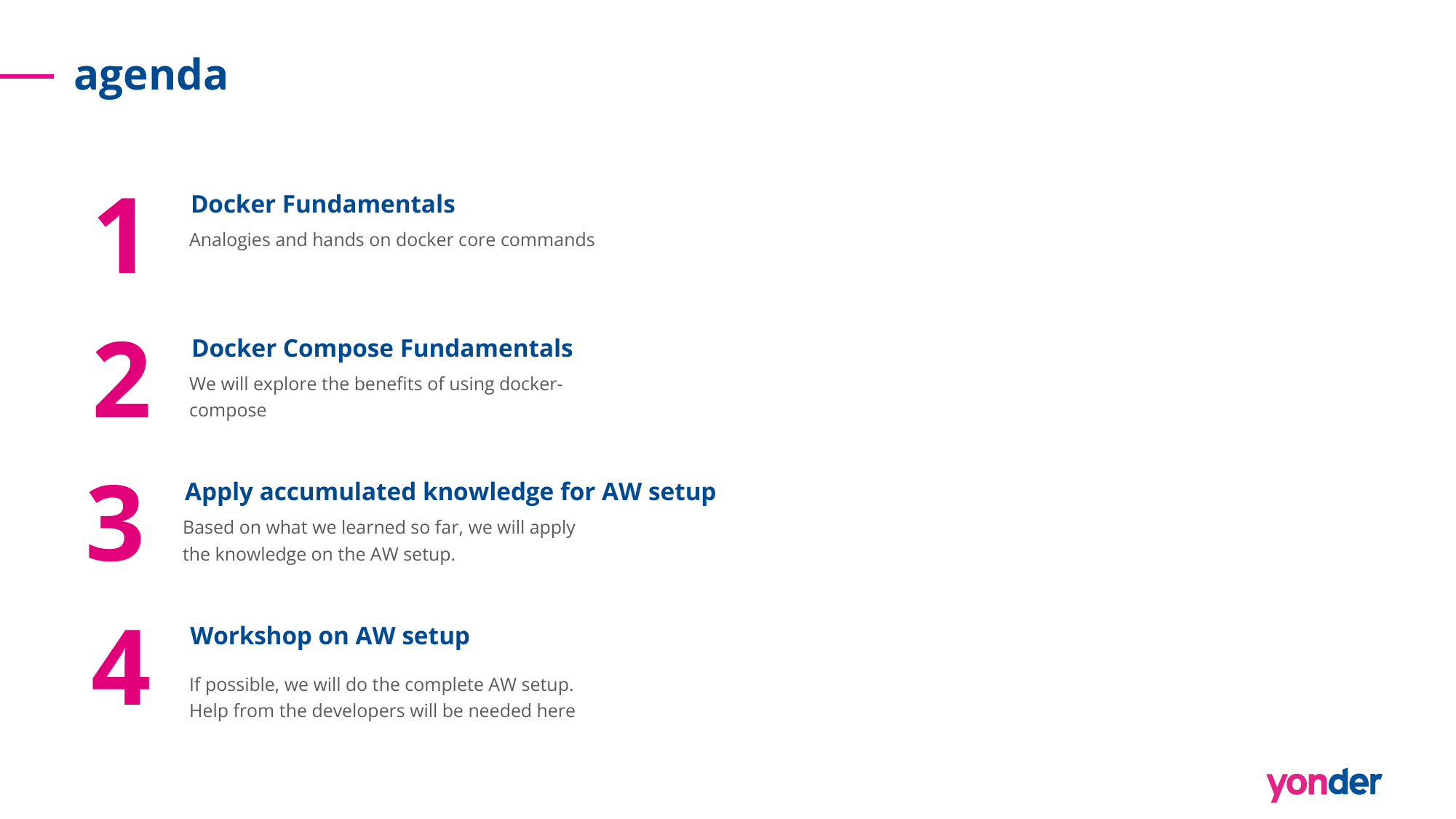

# agenda
1
Docker Fundamentals
Analogies and hands on docker core commands
2
Docker Compose Fundamentals
We will explore the benefits of using docker-compose
3
Apply accumulated knowledge for AW setup
Based on what we learned so far, we will apply the knowledge on the AW setup.
4
Workshop on AW setup

If possible, we will do the complete AW setup. Help from the developers will be needed here